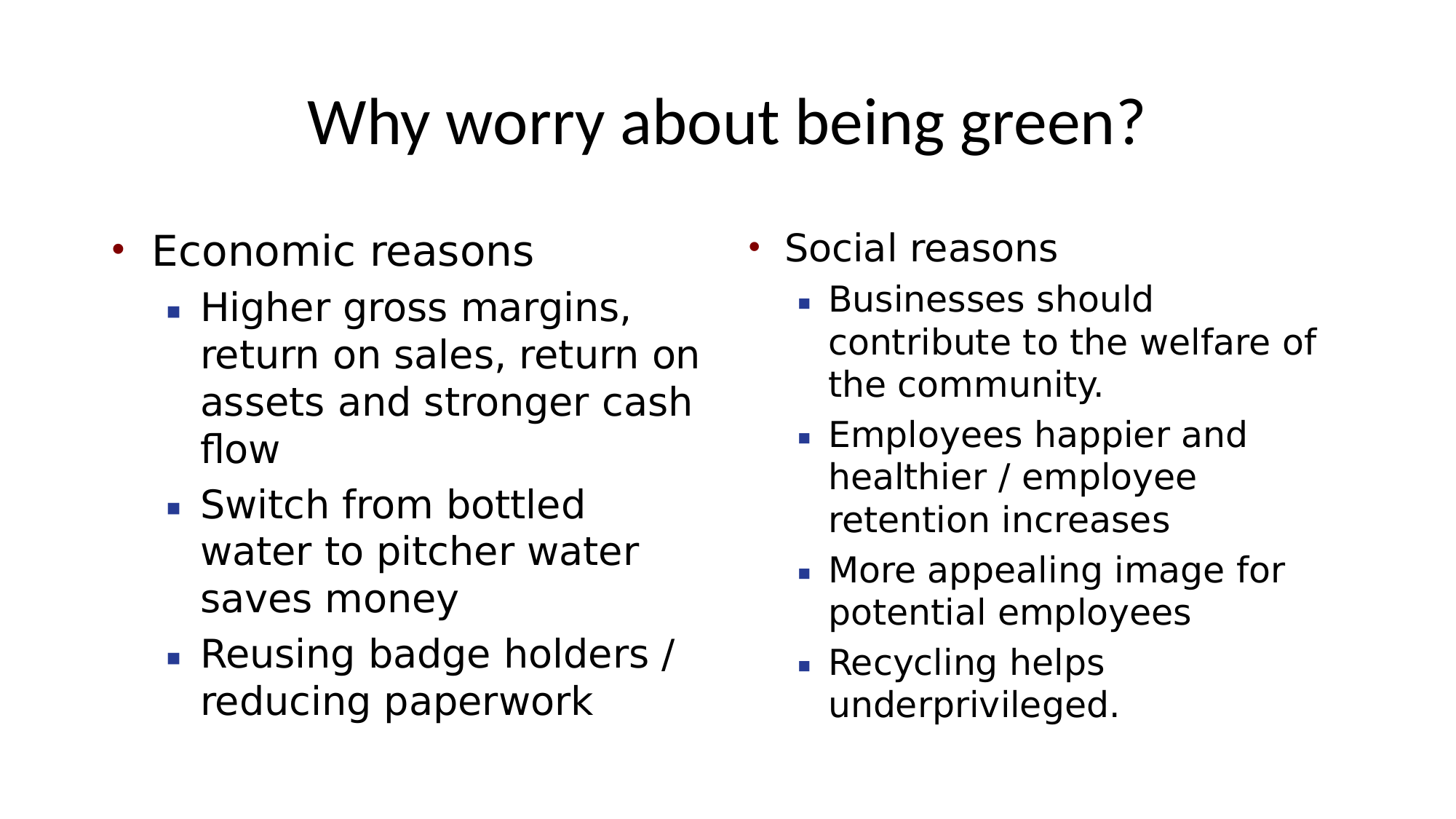

# Why worry about being green?
Economic reasons
Higher gross margins, return on sales, return on assets and stronger cash flow
Switch from bottled water to pitcher water saves money
Reusing badge holders / reducing paperwork

Social reasons
Businesses should contribute to the welfare of the community.
Employees happier and healthier / employee retention increases
More appealing image for potential employees
Recycling helps underprivileged.